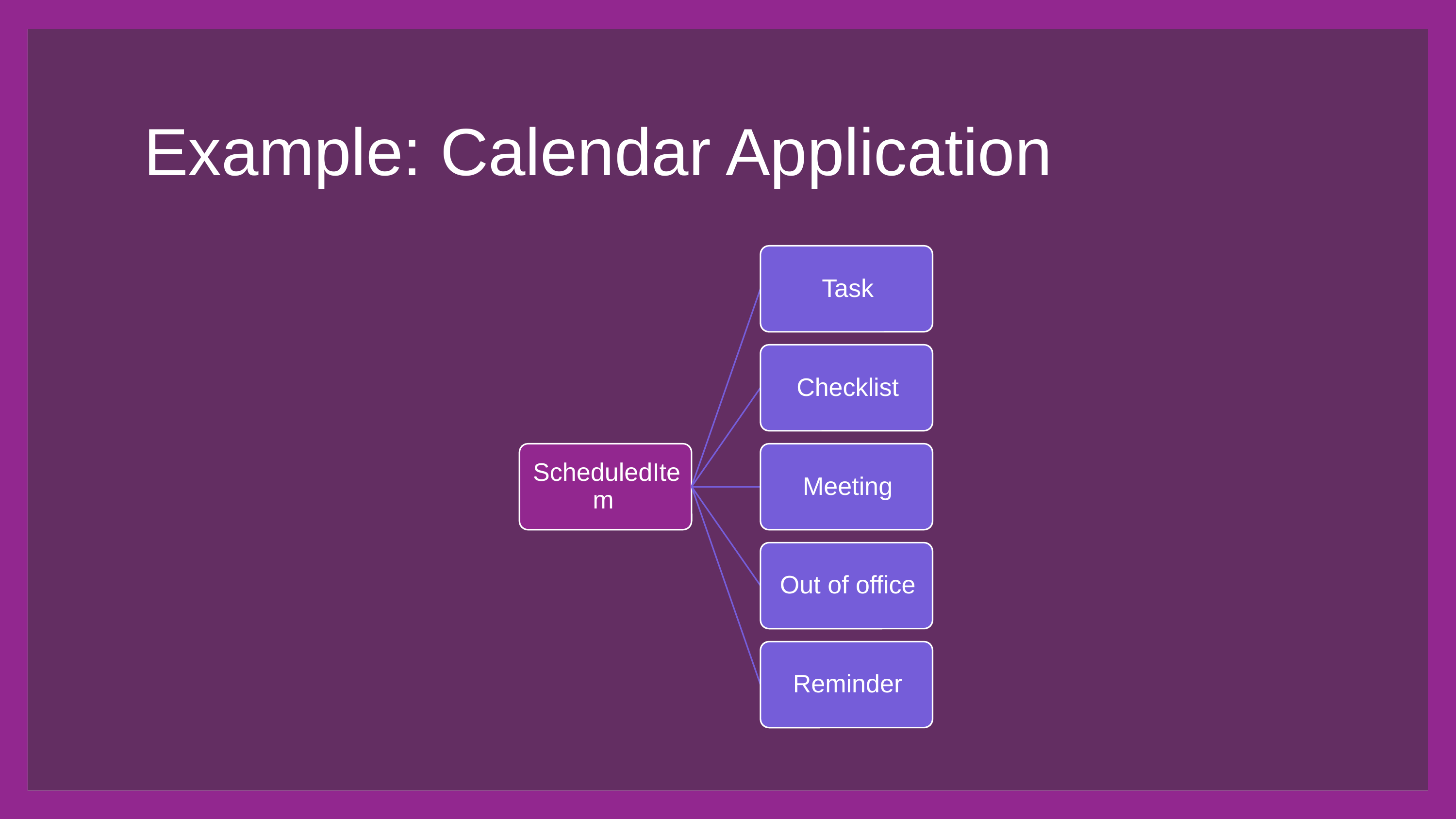

# Example: Calendar Application
ScheduledItem

Task

Checklist

Meeting

Out of office

Reminder